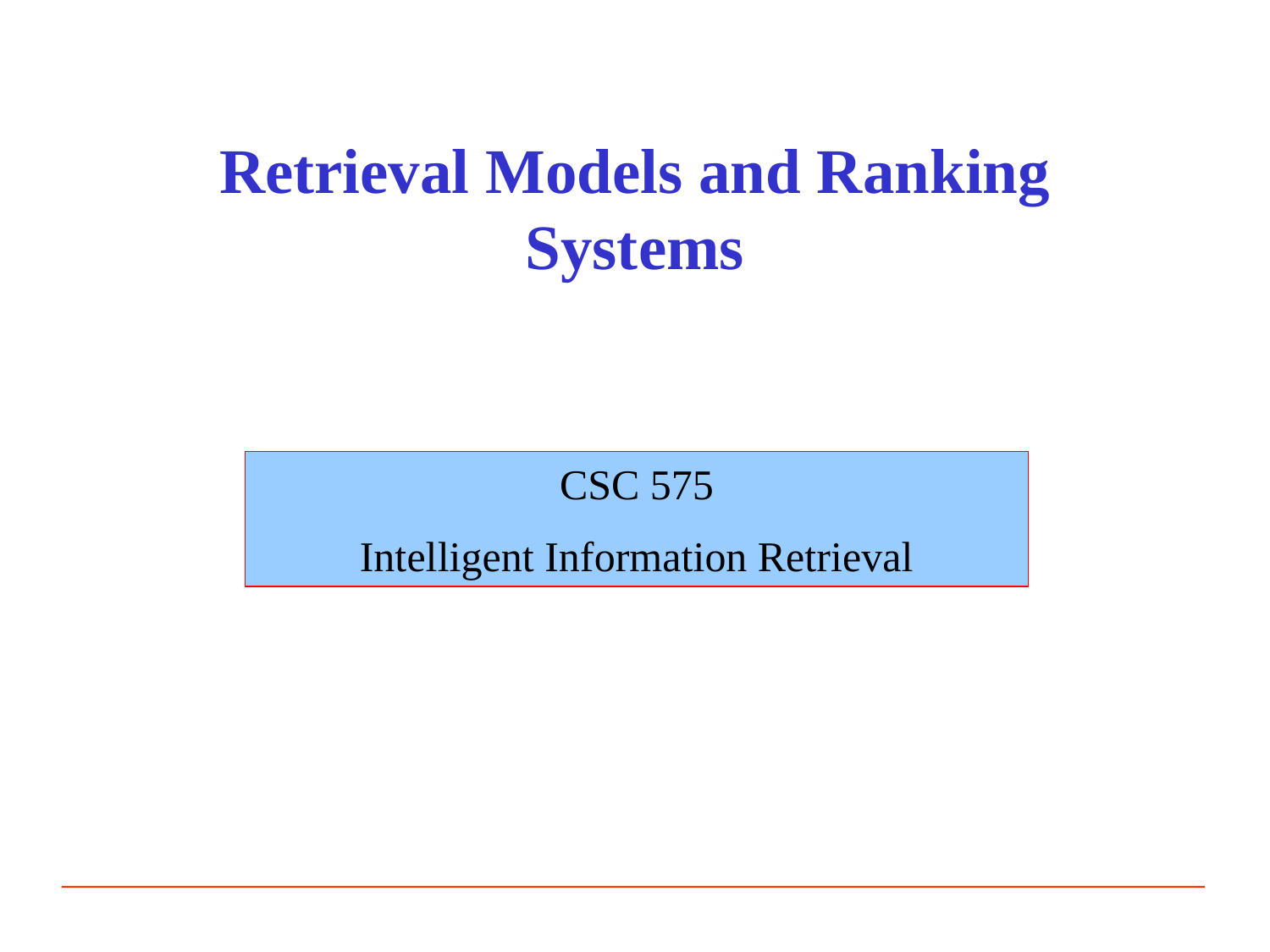

# Retrieval Models and Ranking Systems
CSC 575
Intelligent Information Retrieval